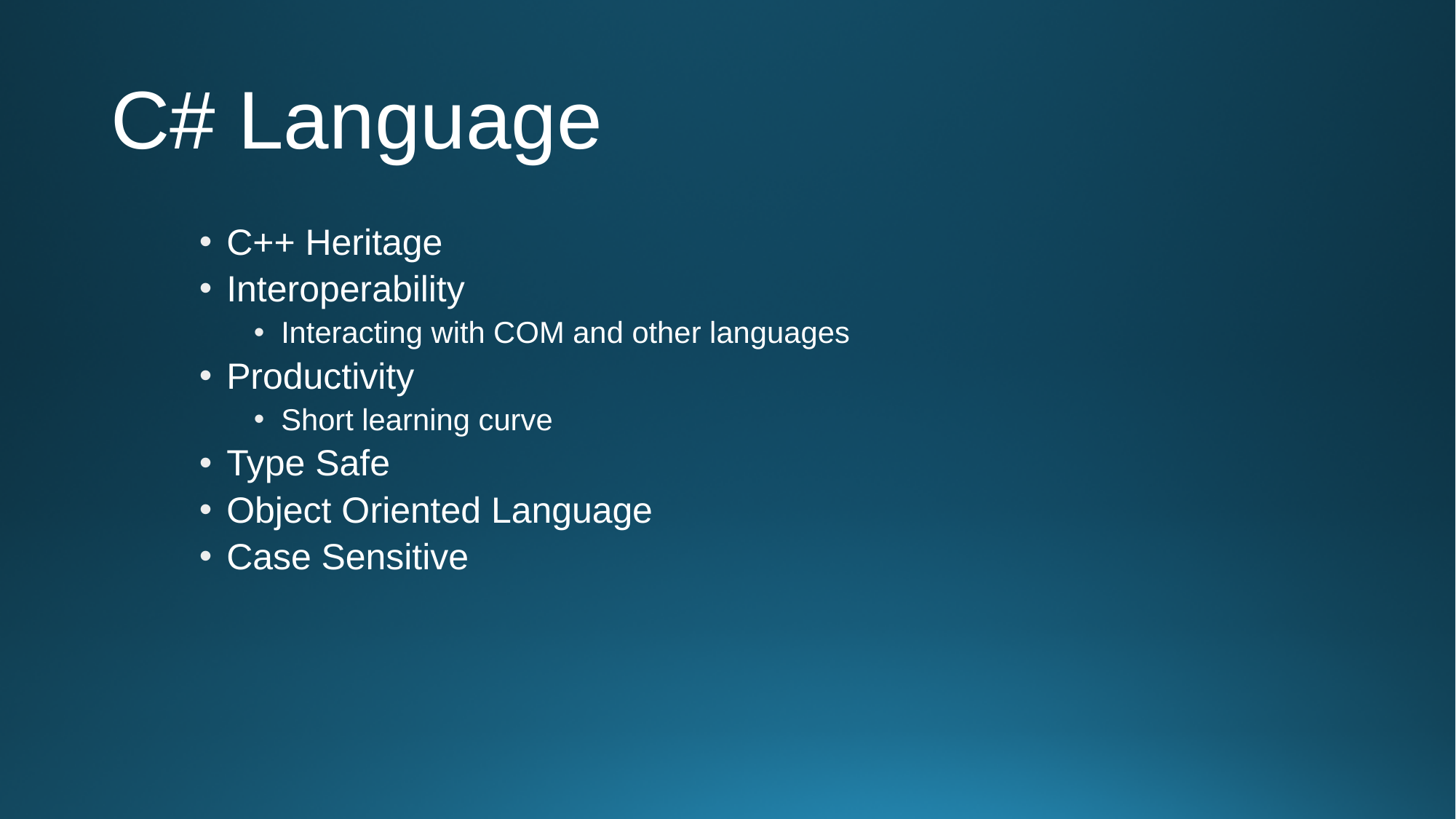

# C# Language
C++ Heritage
Interoperability
Interacting with COM and other languages
Productivity
Short learning curve
Type Safe
Object Oriented Language
Case Sensitive